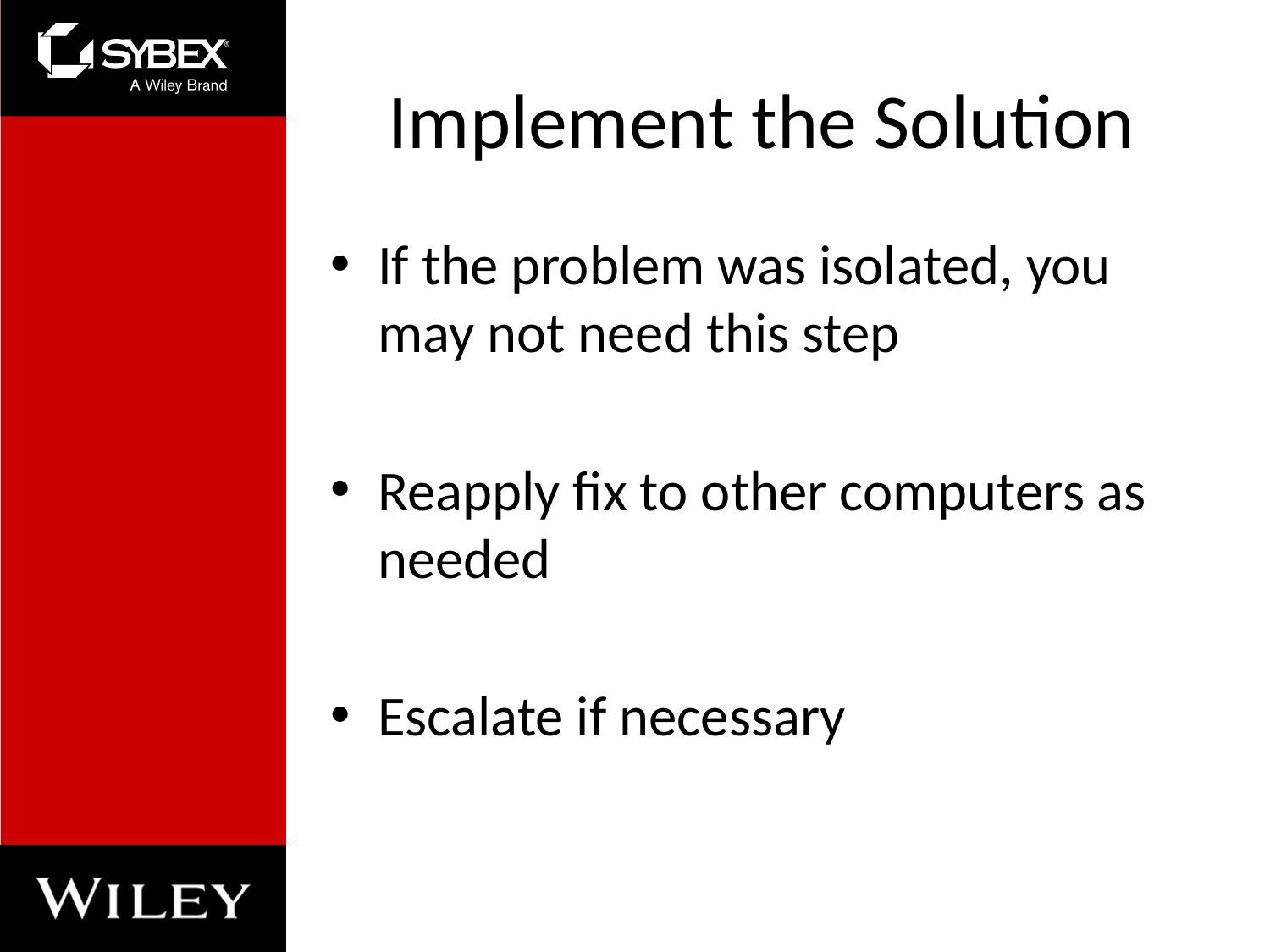

# Implement the Solution
If the problem was isolated, you may not need this step

Reapply fix to other computers as needed

Escalate if necessary